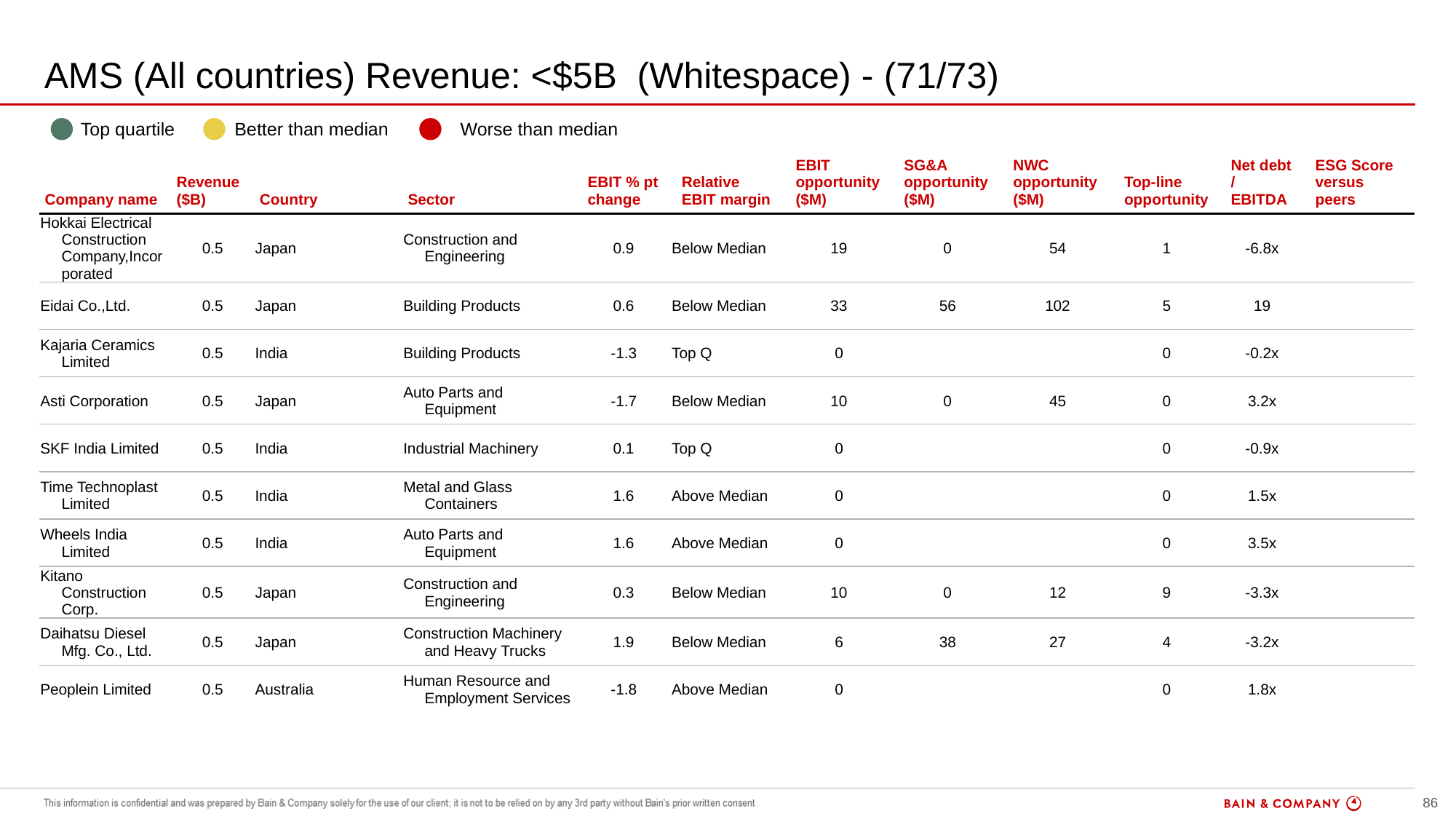

# AMS (All countries) Revenue: <$5B  (Whitespace) - (71/73)
|  | Top quartile |  | Better than median |  | Worse than median |
| --- | --- | --- | --- | --- | --- |
| Company name | Revenue ($B) | Country | Sector | EBIT % pt change | Relative EBIT margin | EBIT opportunity ($M) | SG&A opportunity ($M) | NWC opportunity ($M) | Top-line opportunity | Net debt / EBITDA | ESG Score versus peers |
| --- | --- | --- | --- | --- | --- | --- | --- | --- | --- | --- | --- |
| Hokkai Electrical Construction Company,Incorporated | 0.5 | Japan | Construction and Engineering | 0.9 | Below Median | 19 | 0 | 54 | 1 | -6.8x |  |
| Eidai Co.,Ltd. | 0.5 | Japan | Building Products | 0.6 | Below Median | 33 | 56 | 102 | 5 | 19 |  |
| Kajaria Ceramics Limited | 0.5 | India | Building Products | -1.3 | Top Q | 0 |  |  | 0 | -0.2x |  |
| Asti Corporation | 0.5 | Japan | Auto Parts and Equipment | -1.7 | Below Median | 10 | 0 | 45 | 0 | 3.2x |  |
| SKF India Limited | 0.5 | India | Industrial Machinery | 0.1 | Top Q | 0 |  |  | 0 | -0.9x |  |
| Time Technoplast Limited | 0.5 | India | Metal and Glass Containers | 1.6 | Above Median | 0 |  |  | 0 | 1.5x |  |
| Wheels India Limited | 0.5 | India | Auto Parts and Equipment | 1.6 | Above Median | 0 |  |  | 0 | 3.5x |  |
| Kitano Construction Corp. | 0.5 | Japan | Construction and Engineering | 0.3 | Below Median | 10 | 0 | 12 | 9 | -3.3x |  |
| Daihatsu Diesel Mfg. Co., Ltd. | 0.5 | Japan | Construction Machinery and Heavy Trucks | 1.9 | Below Median | 6 | 38 | 27 | 4 | -3.2x |  |
| Peoplein Limited | 0.5 | Australia | Human Resource and Employment Services | -1.8 | Above Median | 0 |  |  | 0 | 1.8x |  |